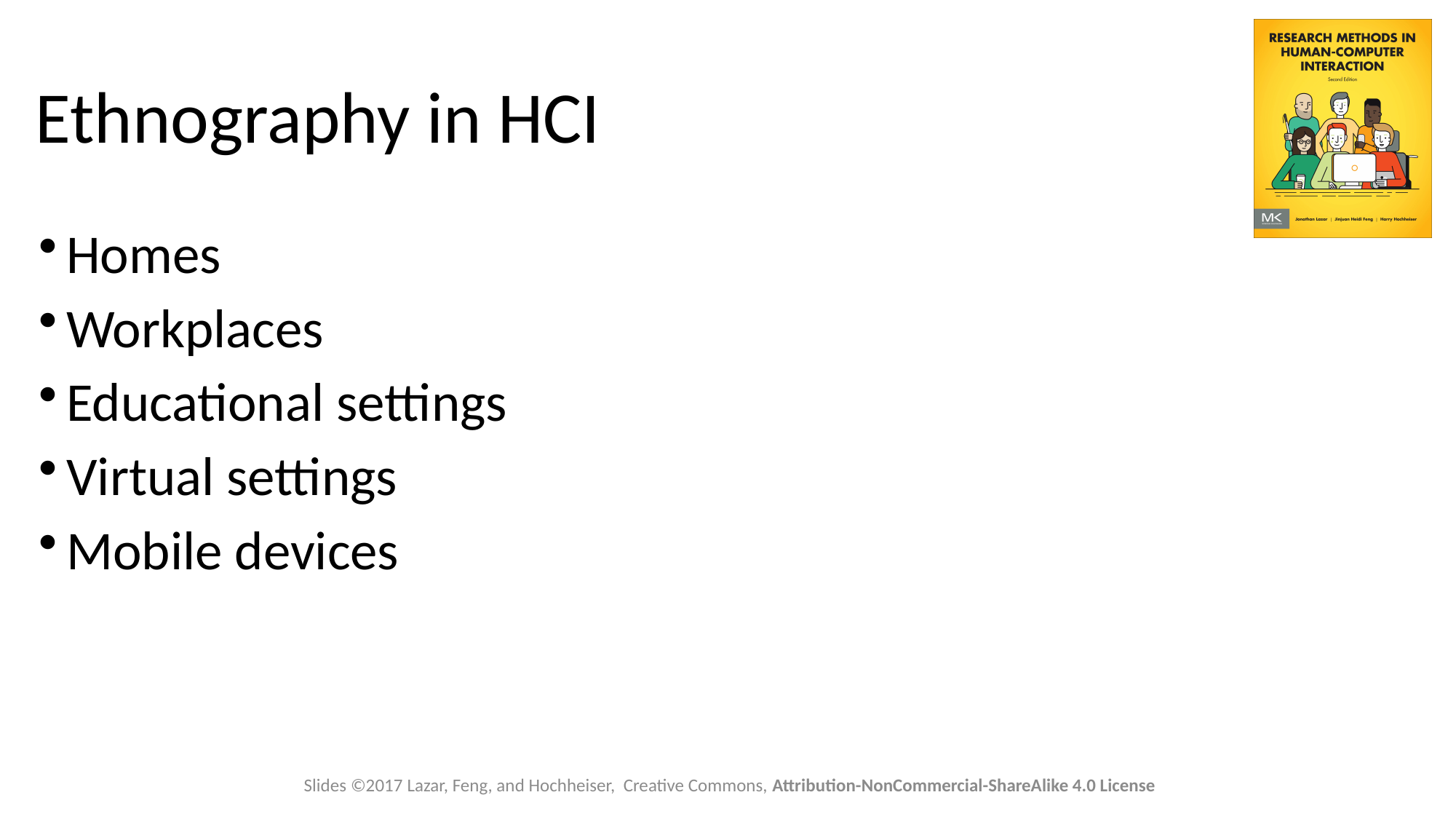

# Ethnography in HCI
Homes
Workplaces
Educational settings
Virtual settings
Mobile devices